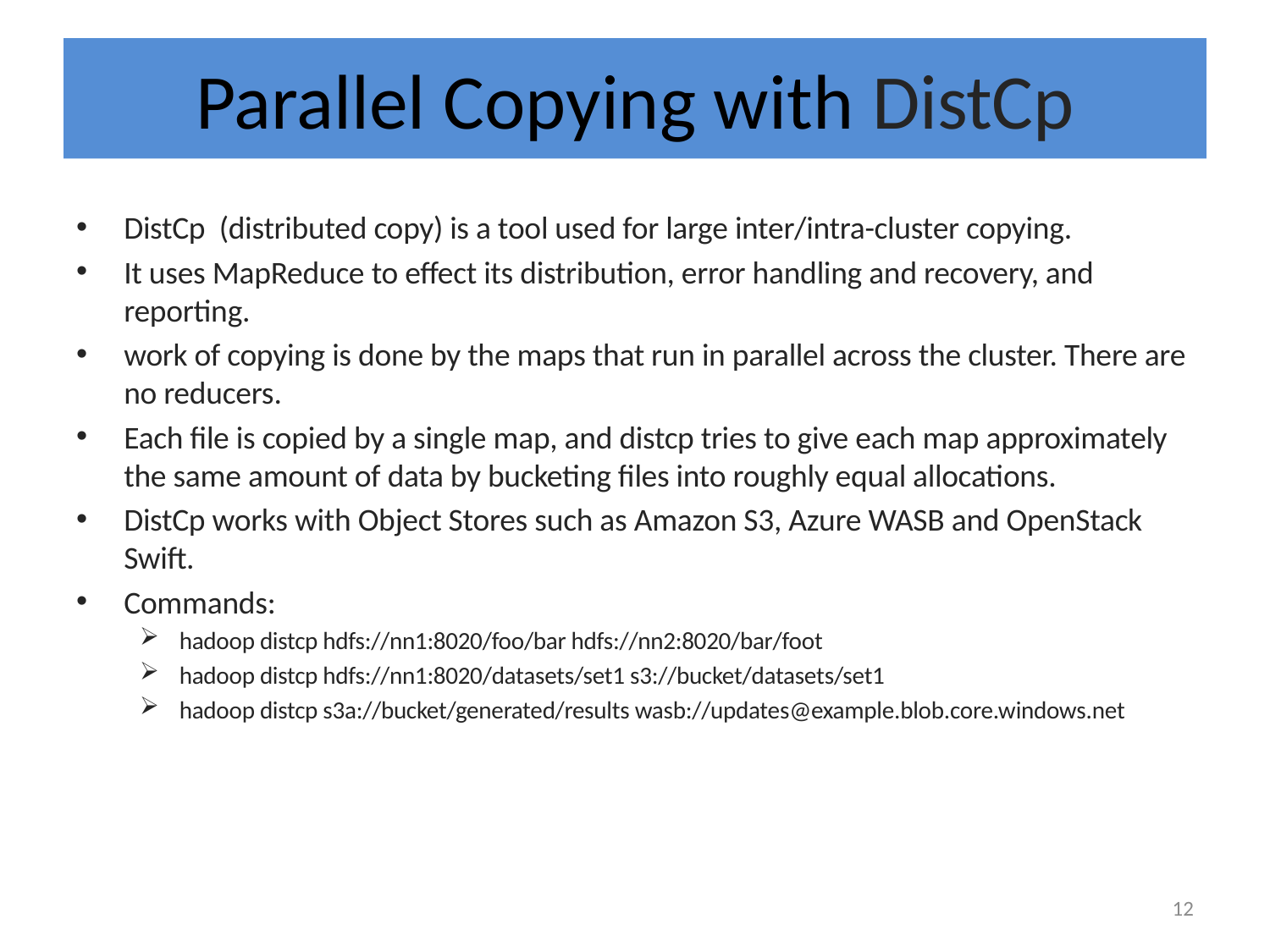

# Parallel Copying with DistCp
DistCp  (distributed copy) is a tool used for large inter/intra-cluster copying.
It uses MapReduce to effect its distribution, error handling and recovery, and reporting.
work of copying is done by the maps that run in parallel across the cluster. There are no reducers.
Each file is copied by a single map, and distcp tries to give each map approximately the same amount of data by bucketing files into roughly equal allocations.
DistCp works with Object Stores such as Amazon S3, Azure WASB and OpenStack Swift.
Commands:
hadoop distcp hdfs://nn1:8020/foo/bar hdfs://nn2:8020/bar/foot
hadoop distcp hdfs://nn1:8020/datasets/set1 s3://bucket/datasets/set1
hadoop distcp s3a://bucket/generated/results wasb://updates@example.blob.core.windows.net

12